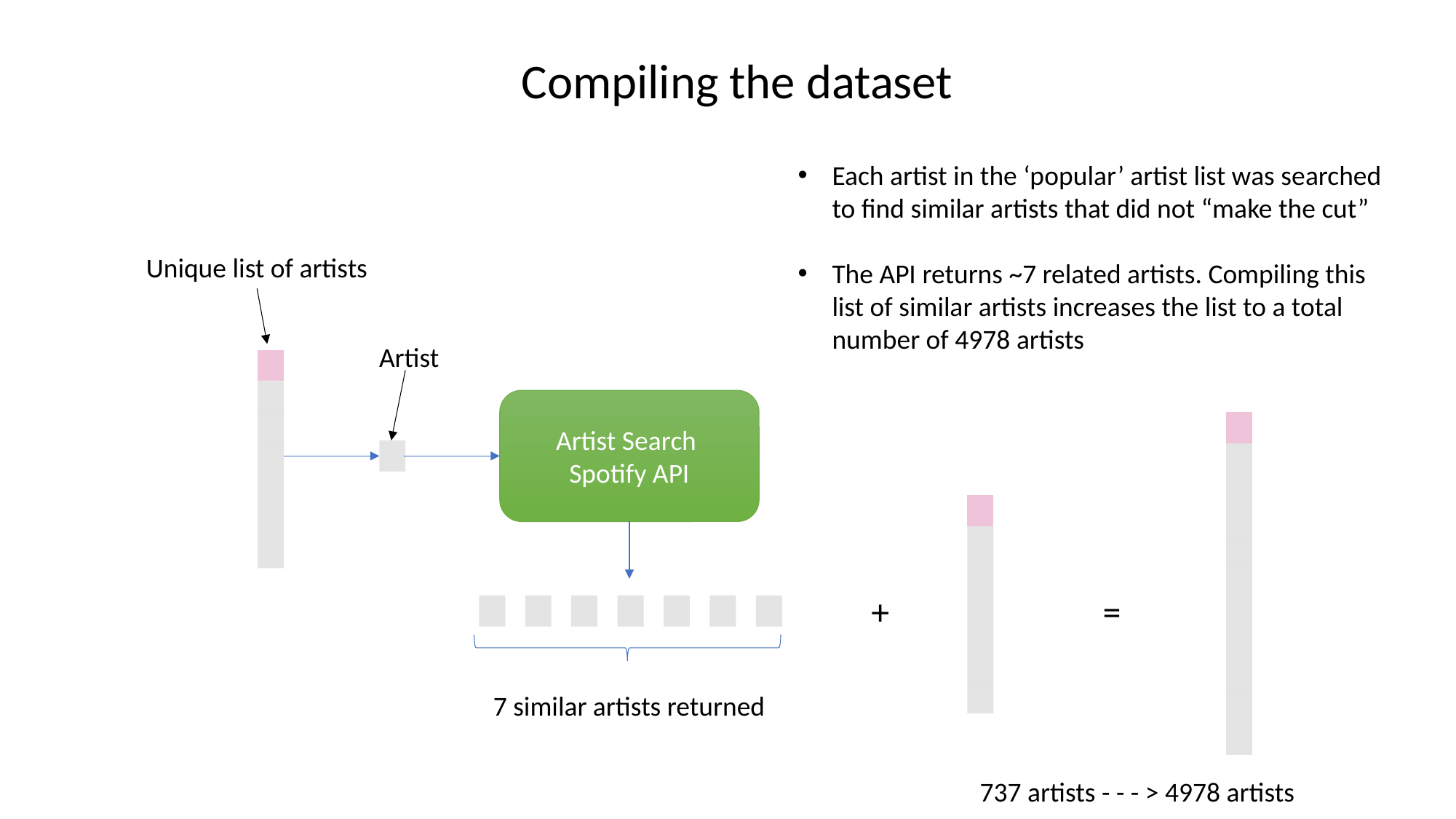

Compiling the dataset
Each artist in the ‘popular’ artist list was searched to find similar artists that did not “make the cut”

The API returns ~7 related artists. Compiling this list of similar artists increases the list to a total number of 4978 artists
Unique list of artists
Artist
|  |
| --- |
|  |
|  |
|  |
|  |
|  |
|  |
Artist Search
Spotify API
|  |
| --- |
|  |
|  |
|  |
|  |
|  |
|  |
|  |
|  |
|  |
|  |
|  |
| --- |

|  |
| --- |
|  |
|  |
|  |
|  |
|  |
|  |
+
=
|  |
| --- |
|  |
| --- |
|  |
| --- |
|  |
| --- |
|  |
| --- |
|  |
| --- |
|  |
| --- |
7 similar artists returned
737 artists - - - > 4978 artists